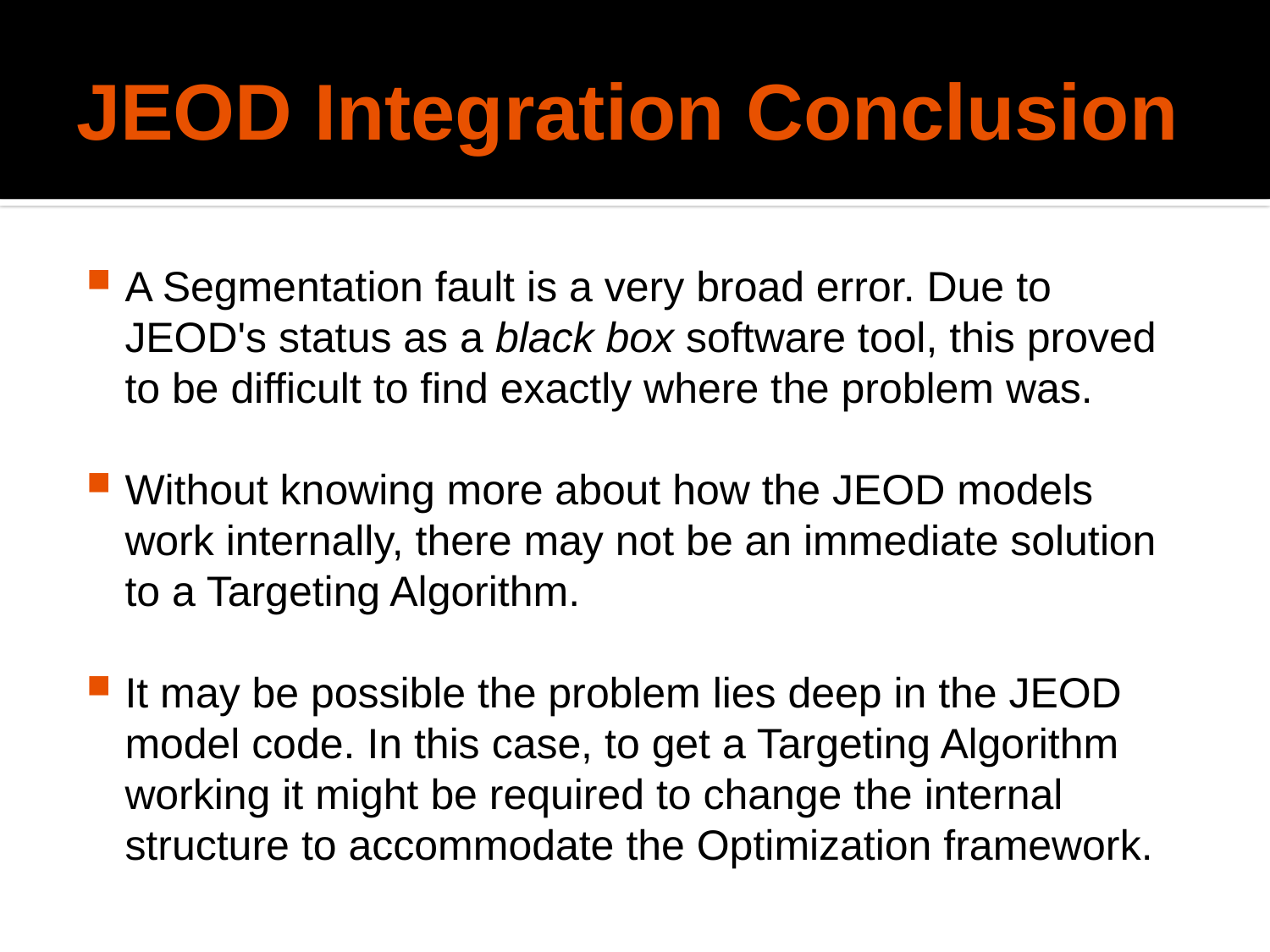

# JEOD Integration Conclusion
A Segmentation fault is a very broad error. Due to JEOD's status as a black box software tool, this proved to be difficult to find exactly where the problem was.

Without knowing more about how the JEOD models work internally, there may not be an immediate solution to a Targeting Algorithm.

It may be possible the problem lies deep in the JEOD model code. In this case, to get a Targeting Algorithm working it might be required to change the internal structure to accommodate the Optimization framework.